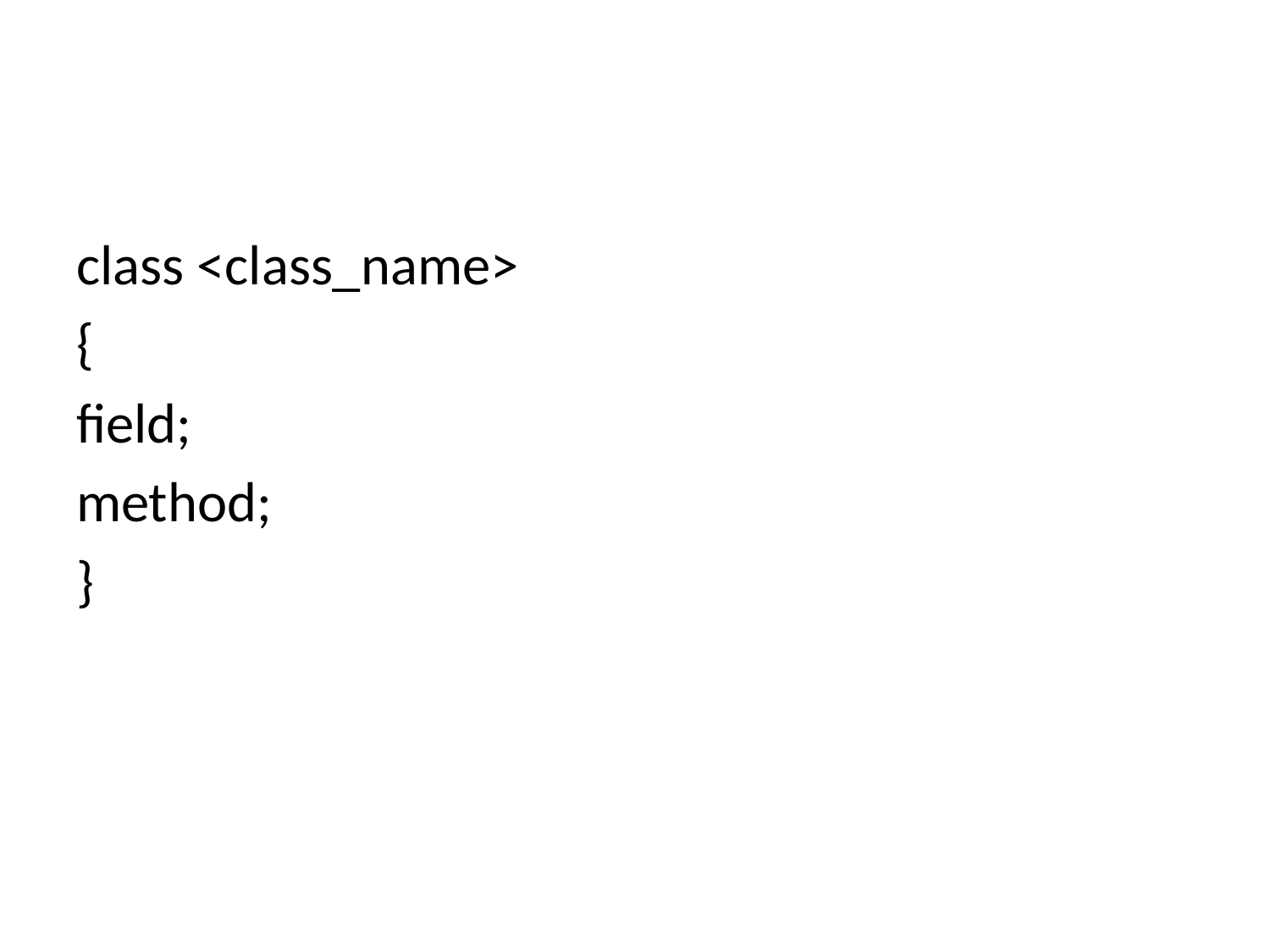

#
class <class_name>
{
field;
method;
}